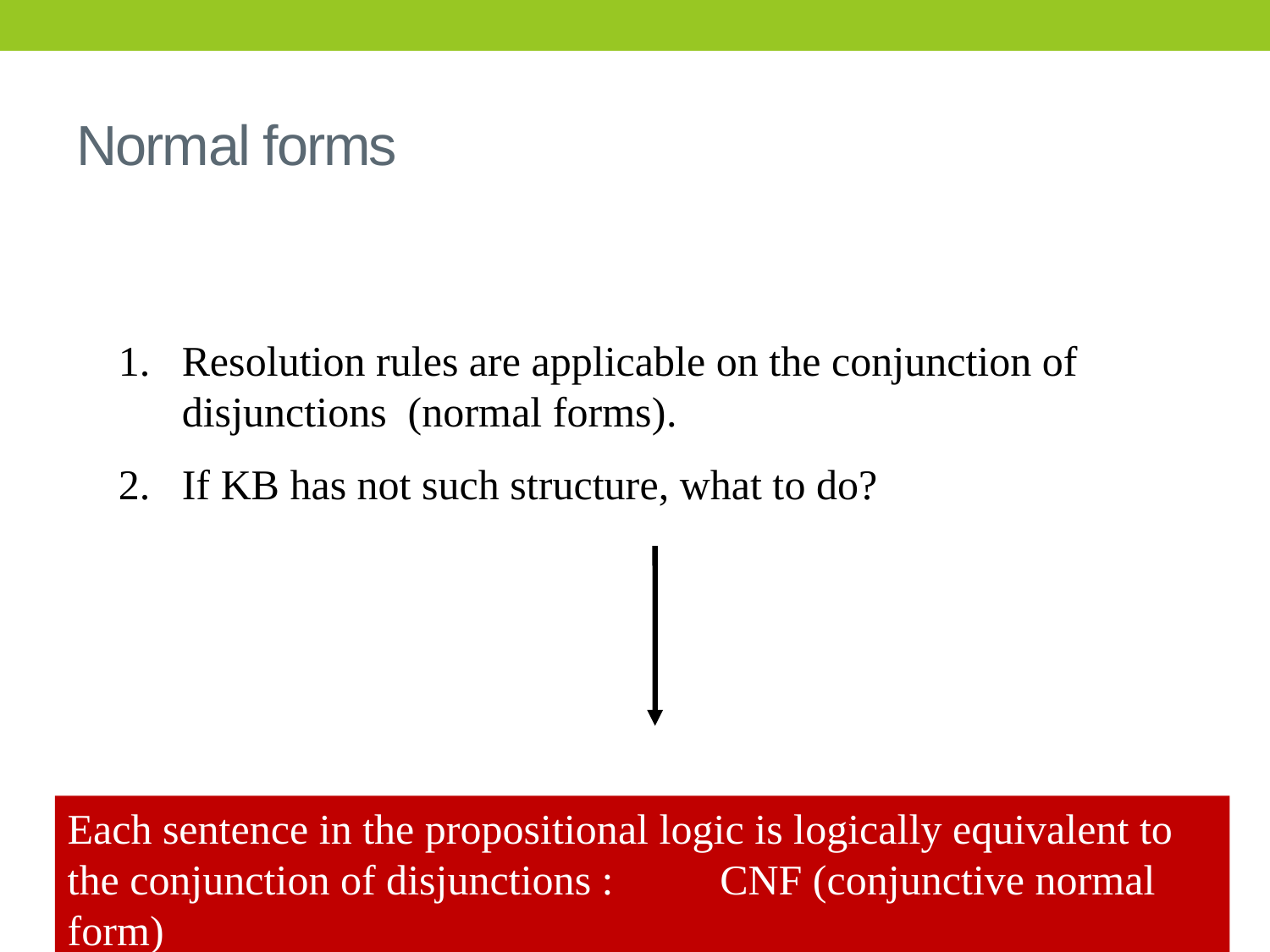

# Normal forms
Resolution rules are applicable on the conjunction of disjunctions  (normal forms).
If KB has not such structure, what to do?

Each sentence in the propositional logic is logically equivalent to the conjunction of disjunctions :          CNF (conjunctive normal form)